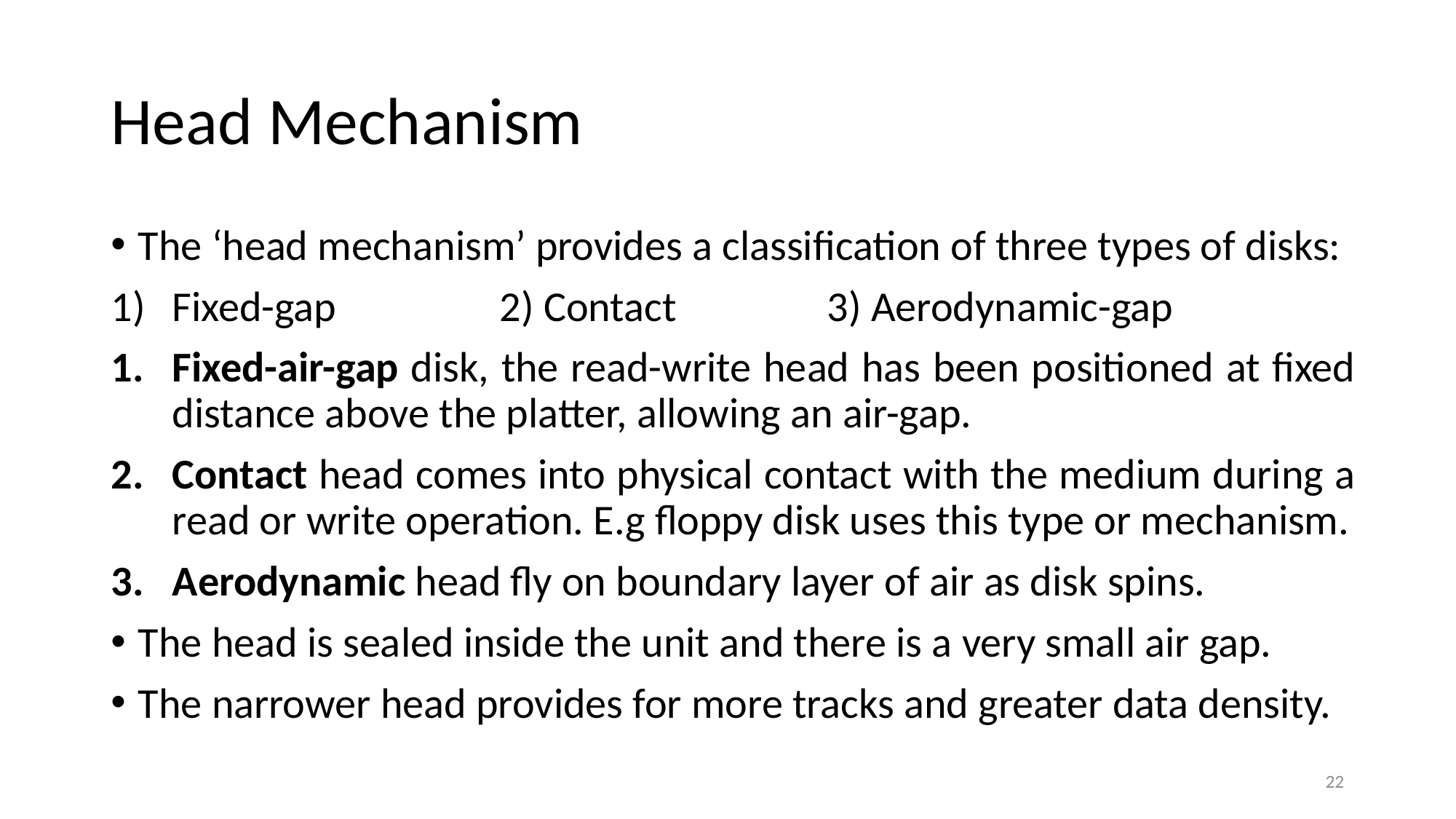

# Head Mechanism
The ‘head mechanism’ provides a classification of three types of disks:
Fixed-gap		2) Contact		3) Aerodynamic-gap
Fixed-air-gap disk, the read-write head has been positioned at fixed distance above the platter, allowing an air-gap.
Contact head comes into physical contact with the medium during a read or write operation. E.g floppy disk uses this type or mechanism.
Aerodynamic head fly on boundary layer of air as disk spins.
The head is sealed inside the unit and there is a very small air gap.
The narrower head provides for more tracks and greater data density.
22